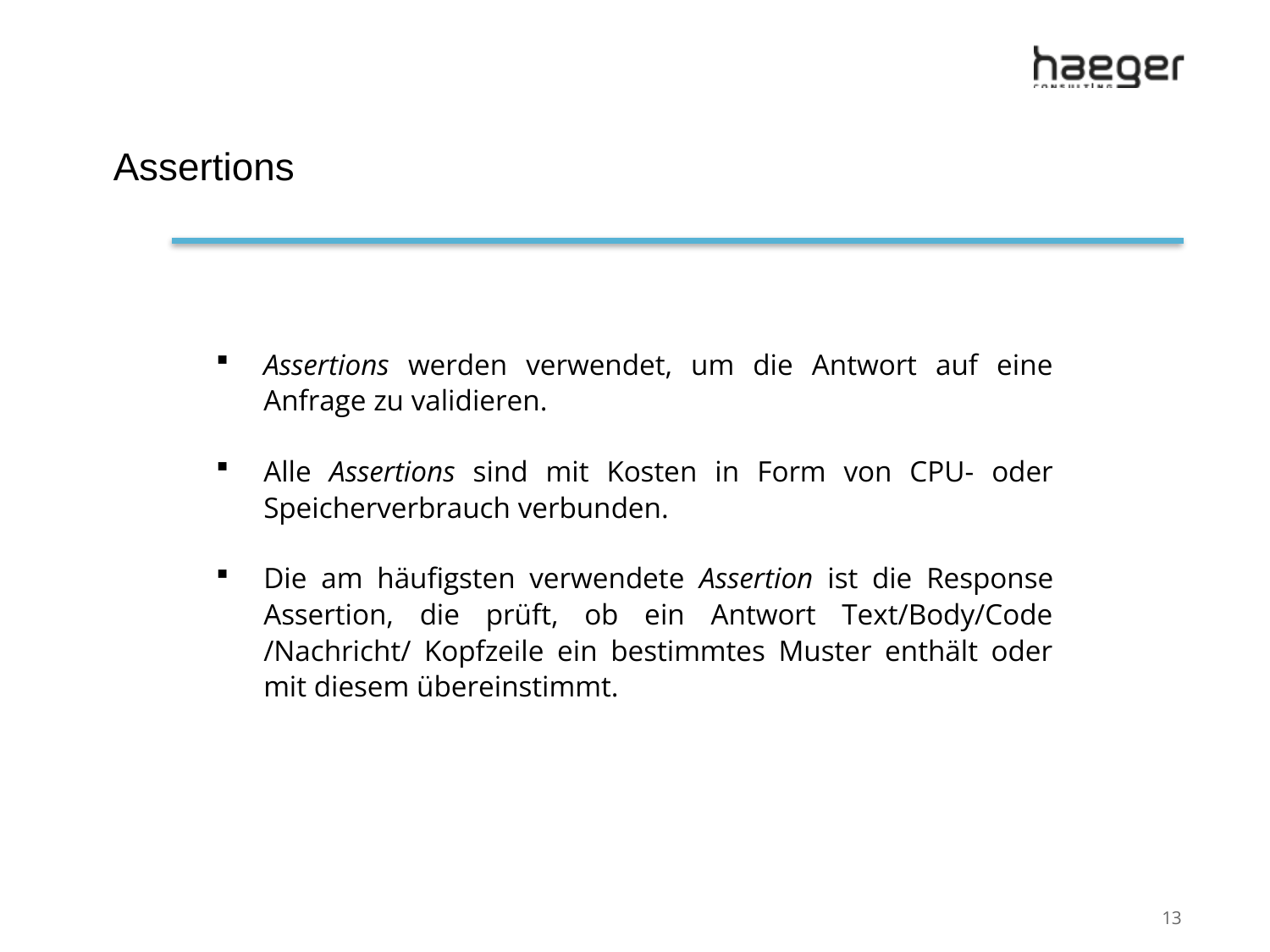

# Assertions
Assertions werden verwendet, um die Antwort auf eine Anfrage zu validieren.
Alle Assertions sind mit Kosten in Form von CPU- oder Speicherverbrauch verbunden.
Die am häufigsten verwendete Assertion ist die Response Assertion, die prüft, ob ein Antwort Text/Body/Code /Nachricht/ Kopfzeile ein bestimmtes Muster enthält oder mit diesem übereinstimmt.

13